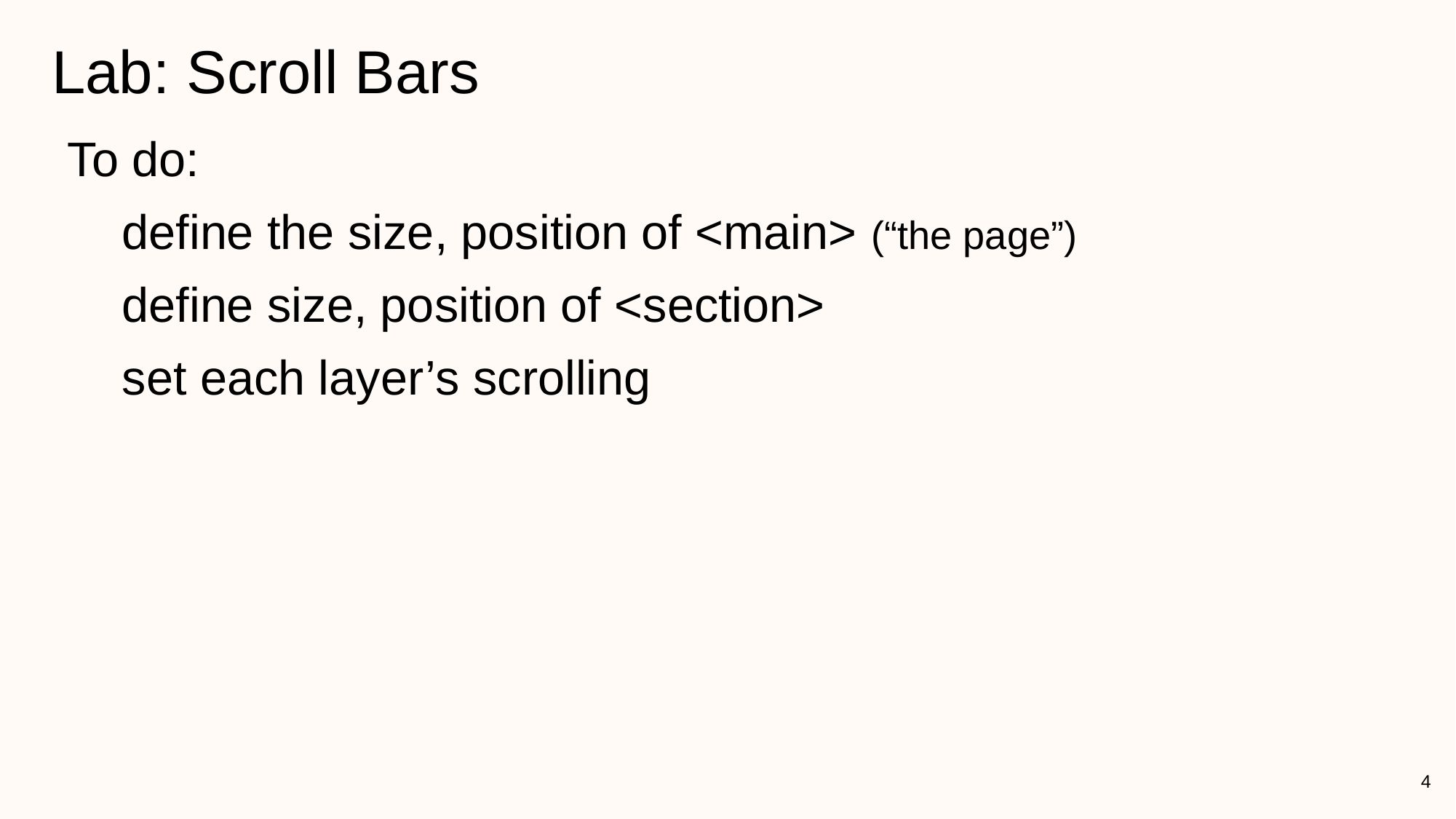

# Lab: Scroll Bars
To do:
define the size, position of <main> (“the page”)
define size, position of <section>
set each layer’s scrolling
4